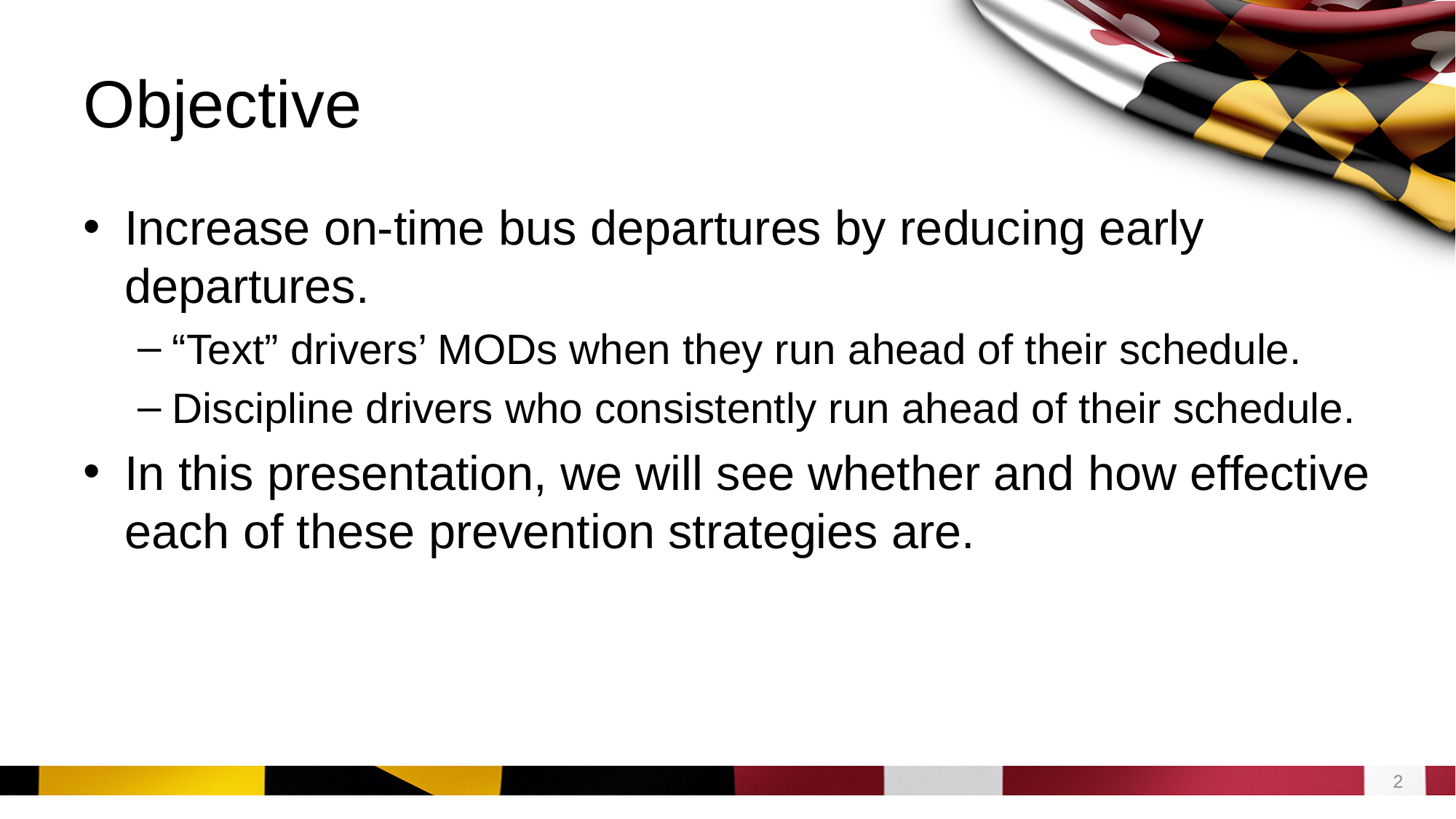

# Objective
Increase on-time bus departures by reducing early departures.
“Text” drivers’ MODs when they run ahead of their schedule.
Discipline drivers who consistently run ahead of their schedule.
In this presentation, we will see whether and how effective each of these prevention strategies are.
2